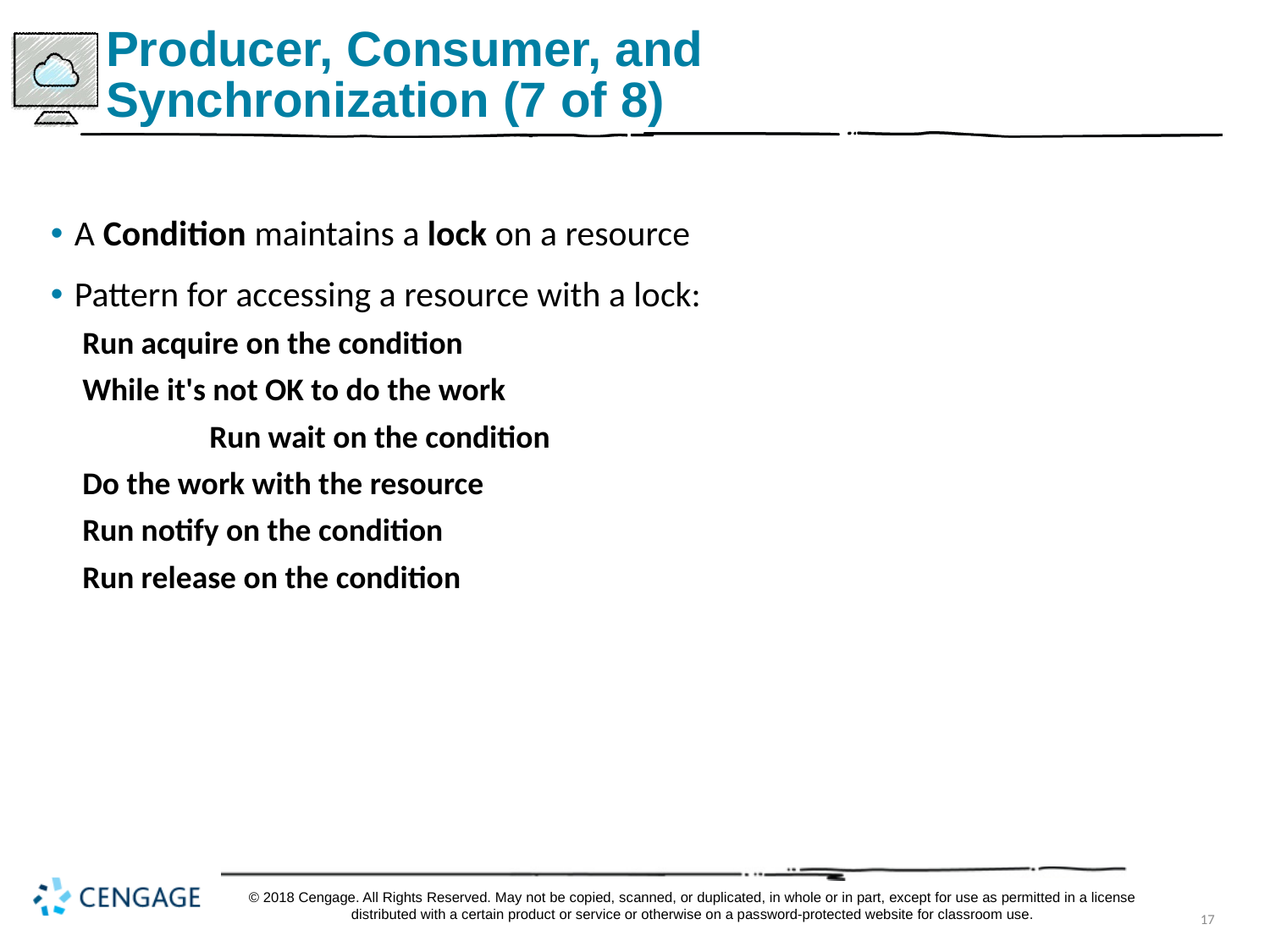

# Producer, Consumer, and Synchronization (7 of 8)
A Condition maintains a lock on a resource
Pattern for accessing a resource with a lock:
Run acquire on the condition
While it's not OK to do the work
	Run wait on the condition
Do the work with the resource
Run notify on the condition
Run release on the condition
© 2018 Cengage. All Rights Reserved. May not be copied, scanned, or duplicated, in whole or in part, except for use as permitted in a license distributed with a certain product or service or otherwise on a password-protected website for classroom use.